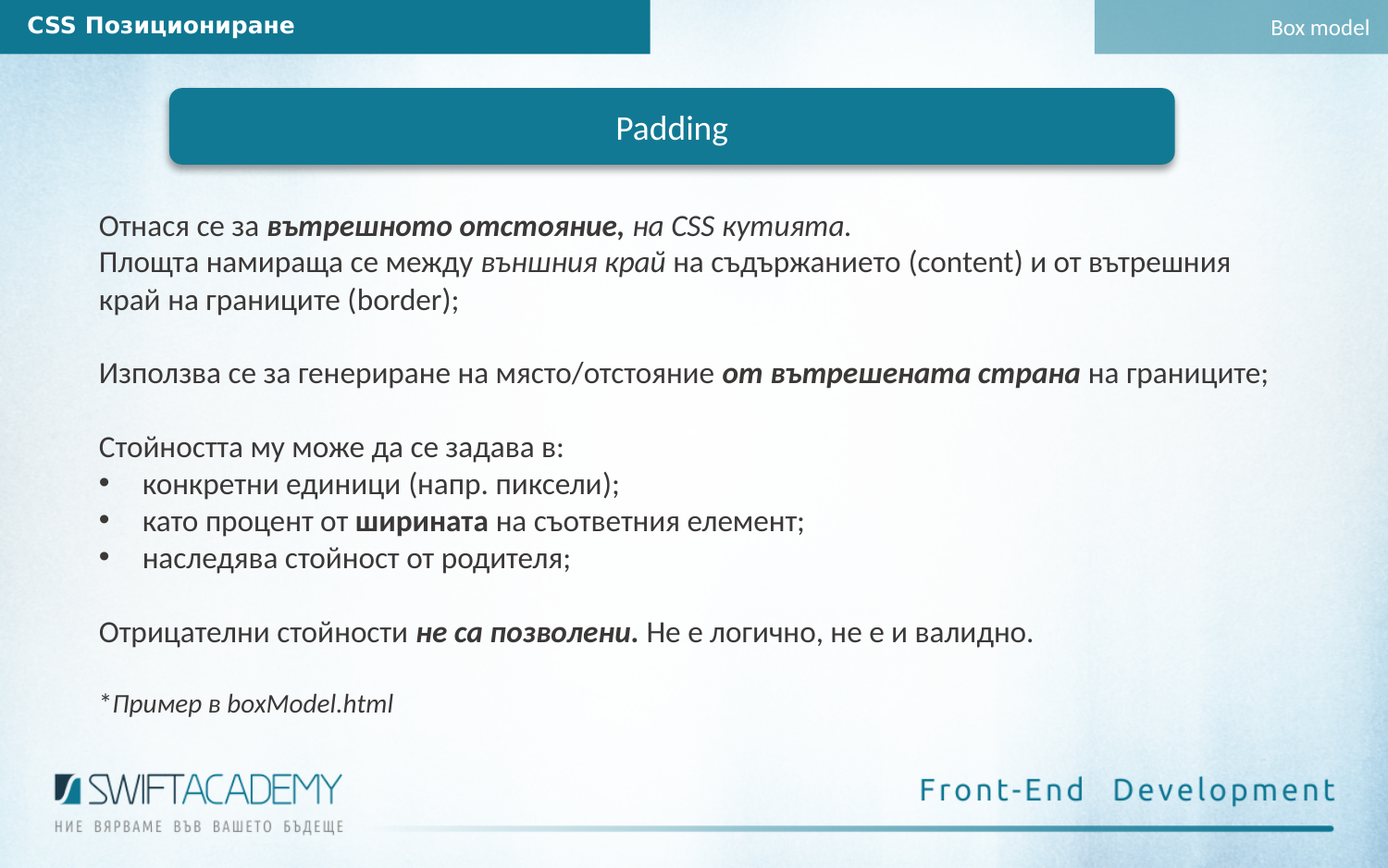

CSS Позициониране
Box model
Padding
Отнася се за вътрешното отстояние, на CSS кутията.
Площта намираща се между външния край на съдържанието (content) и от вътрешния край на границите (border);

Използва се за генериране на място/отстояние от вътрешената страна на границите;

Стойността му може да се задава в:
конкретни единици (напр. пиксели);
като процент от ширината на съответния елемент;
наследява стойност от родителя;

Отрицателни стойности не са позволени. Не е логично, не е и валидно.

*Пример в boxModel.html